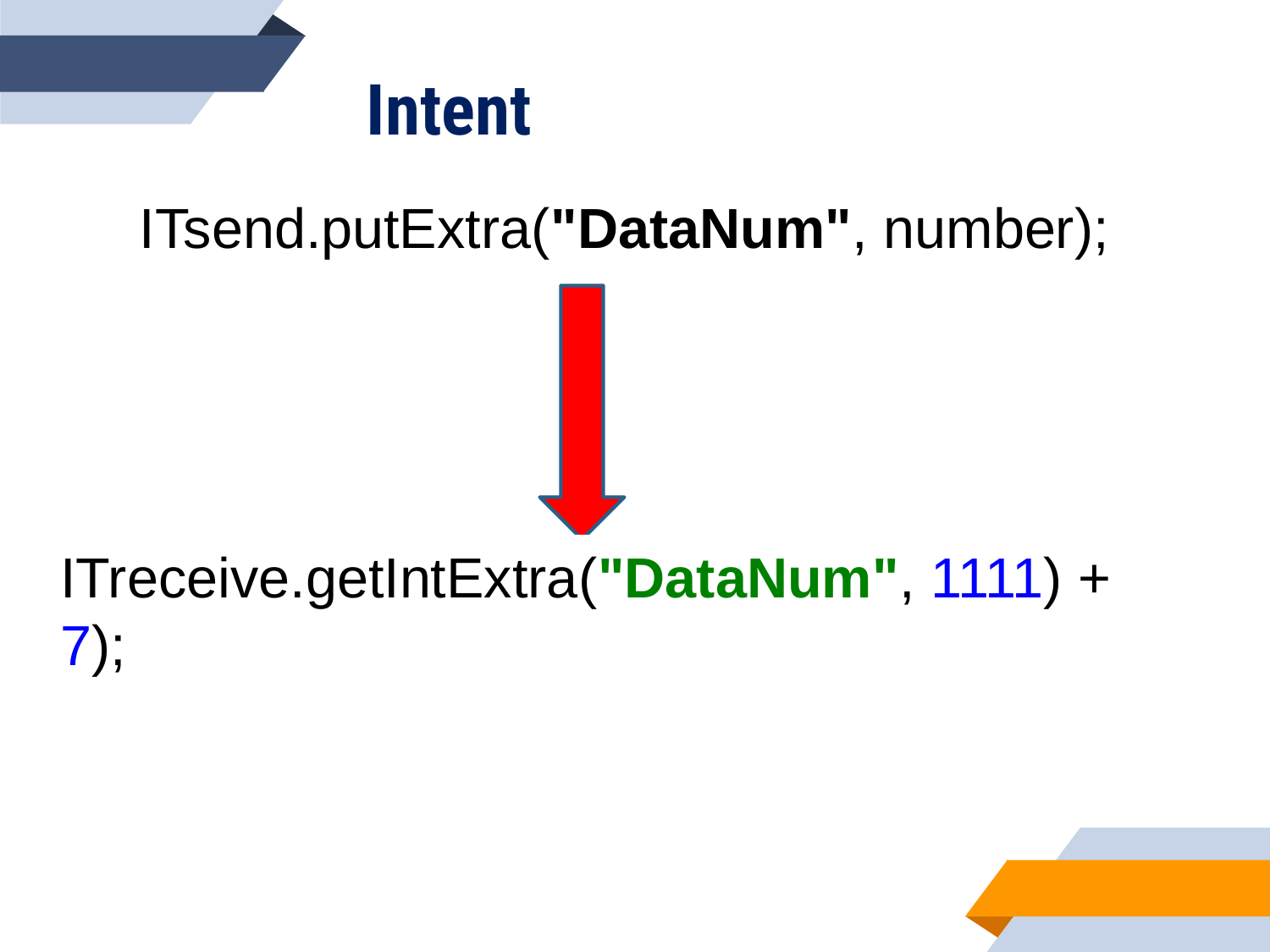

# Intent
ITsend.putExtra("DataNum", number);

ITreceive.getIntExtra("DataNum", 1111) + 7);